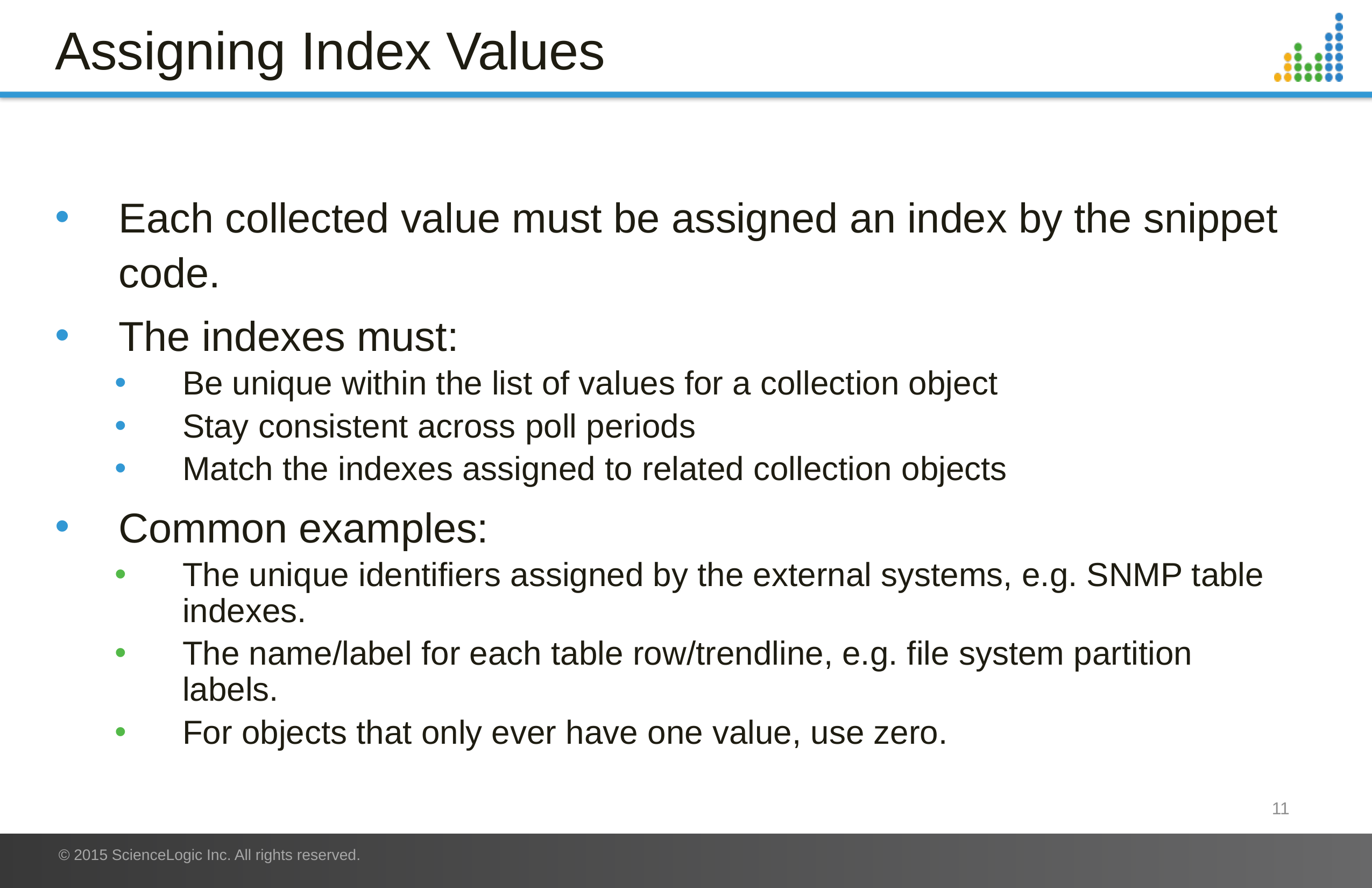

# Assigning Index Values
Each collected value must be assigned an index by the snippet code.
The indexes must:
Be unique within the list of values for a collection object
Stay consistent across poll periods
Match the indexes assigned to related collection objects
Common examples:
The unique identifiers assigned by the external systems, e.g. SNMP table indexes.
The name/label for each table row/trendline, e.g. file system partition labels.
For objects that only ever have one value, use zero.
11